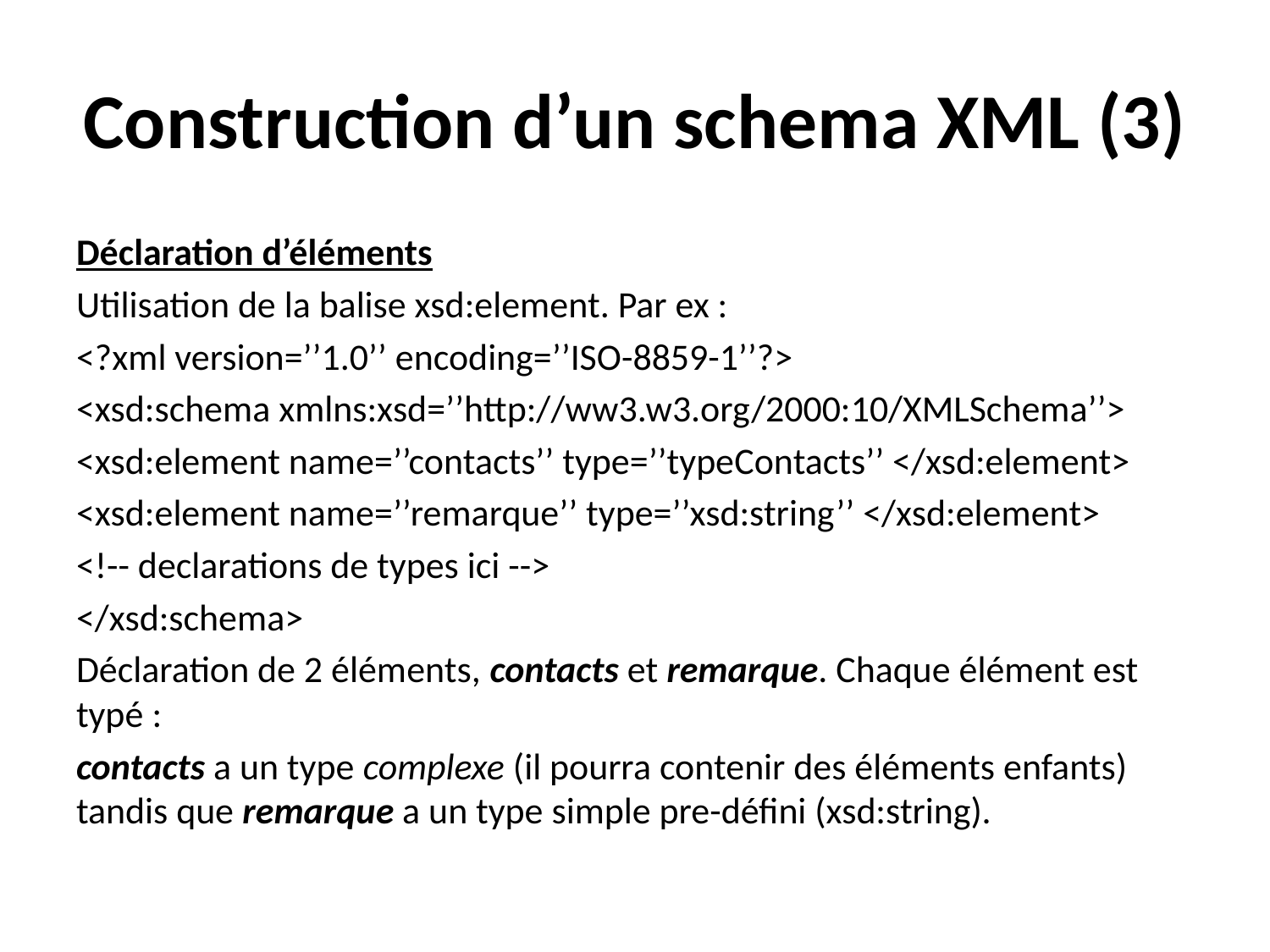

# Construction d’un schema XML (3)
Déclaration d’éléments
Utilisation de la balise xsd:element. Par ex :
<?xml version=’’1.0’’ encoding=’’ISO-8859-1’’?>
<xsd:schema xmlns:xsd=’’http://ww3.w3.org/2000:10/XMLSchema’’>
<xsd:element name=’’contacts’’ type=’’typeContacts’’ </xsd:element>
<xsd:element name=’’remarque’’ type=’’xsd:string’’ </xsd:element>
<!-- declarations de types ici -->
</xsd:schema>
Déclaration de 2 éléments, contacts et remarque. Chaque élément est typé :
contacts a un type complexe (il pourra contenir des éléments enfants) tandis que remarque a un type simple pre-défini (xsd:string).